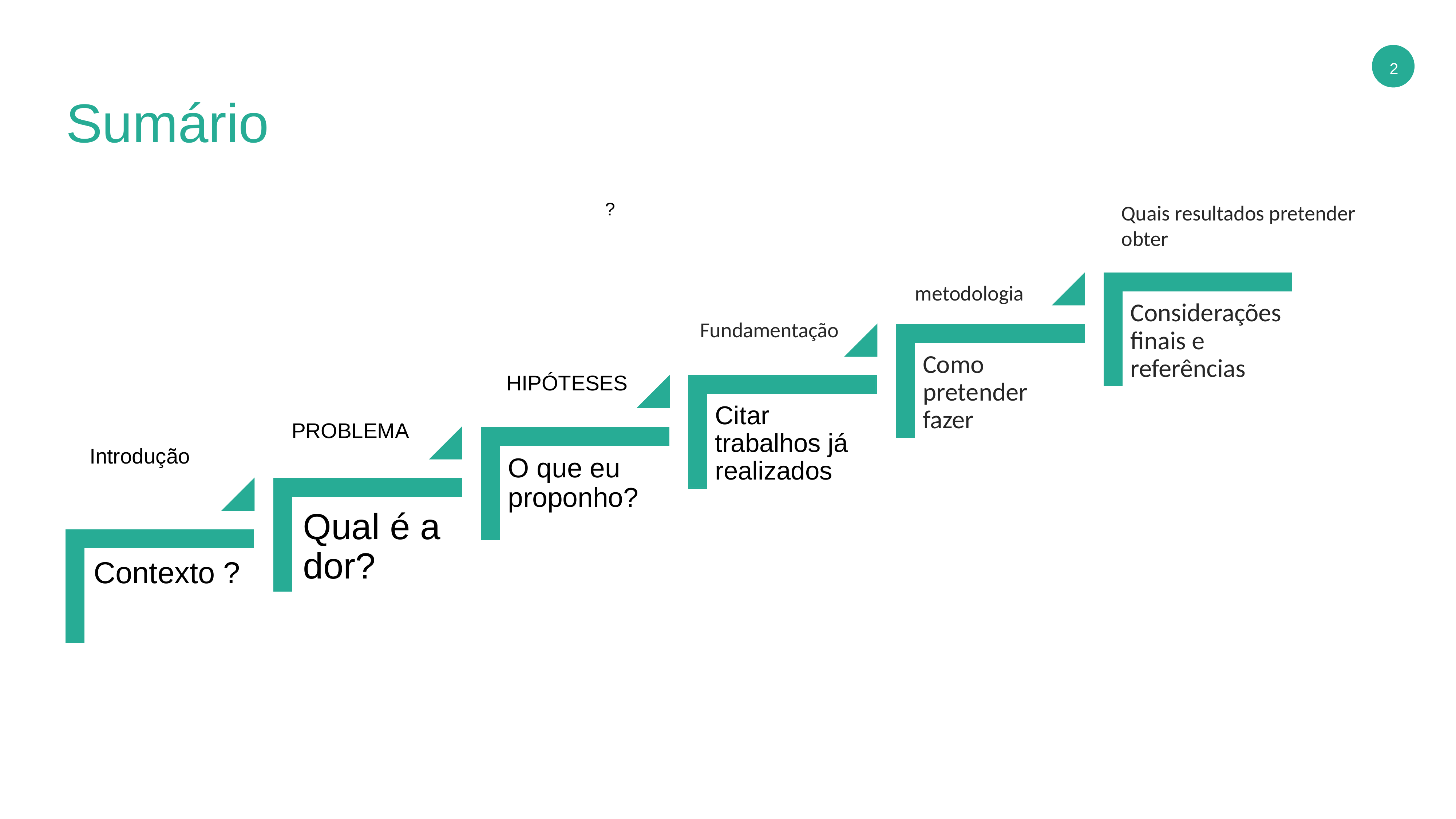

Sumário
Contexto ?
Qual é a dor?
O que eu proponho?
Citar trabalhos já realizados
Como pretender fazer
Considerações finais e referências
?
Quais resultados pretender obter
metodologia
Fundamentação

HIPÓTESES

PROBLEMA
Introdução